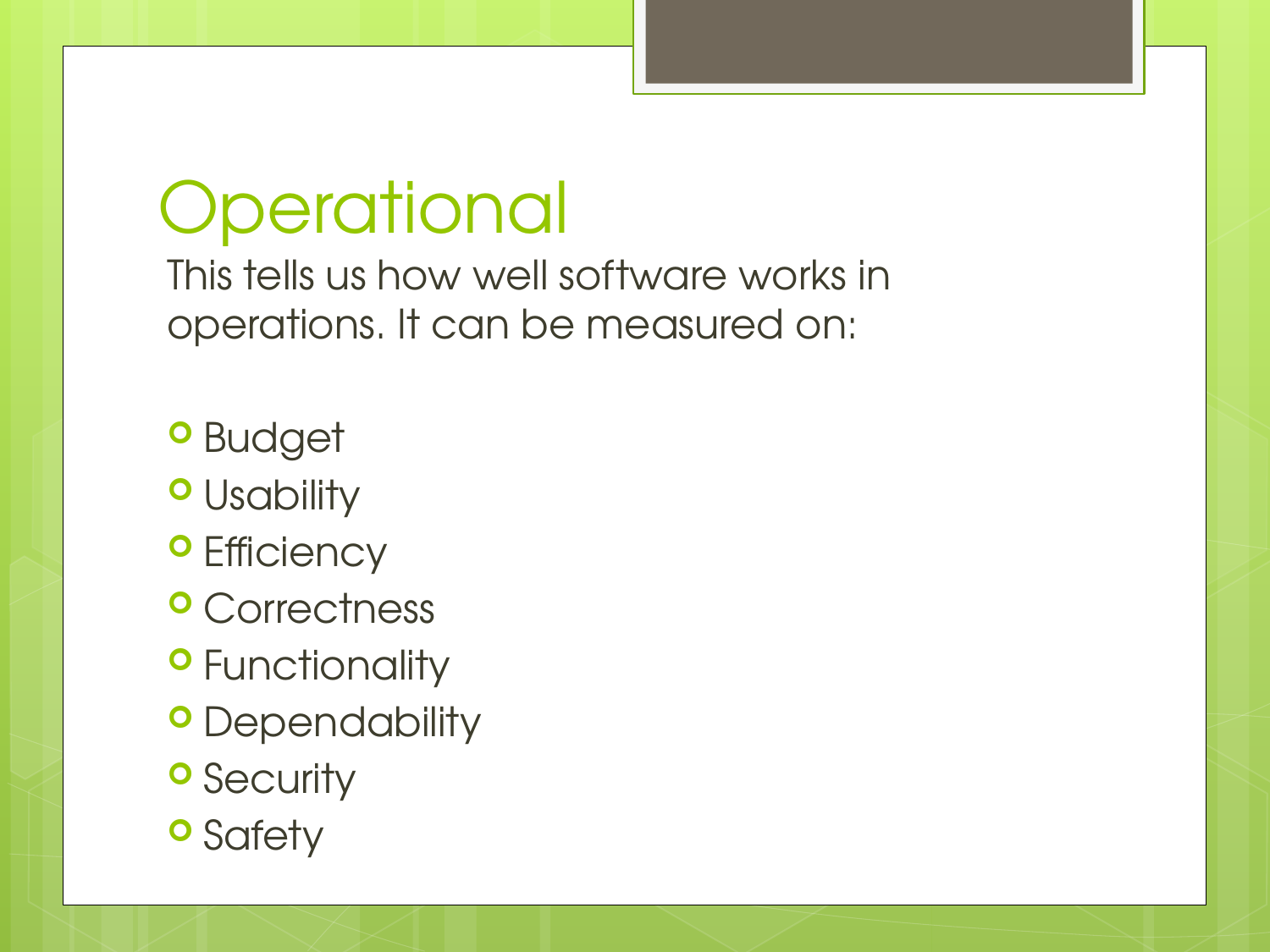

# Operational
This tells us how well software works in operations. It can be measured on:

Budget
Usability
Efficiency
Correctness
Functionality
Dependability
Security
Safety